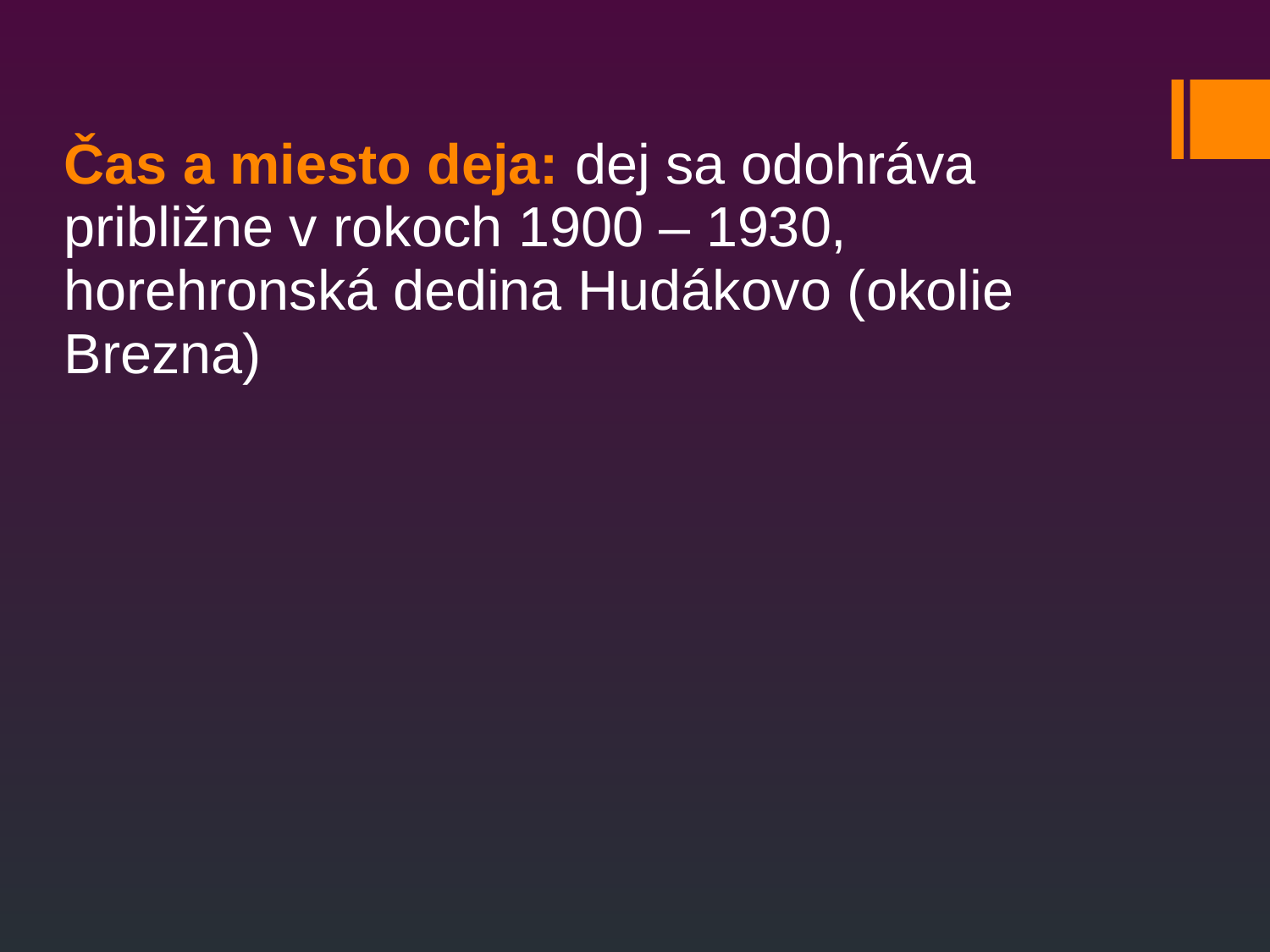

Čas a miesto deja: dej sa odohráva približne v rokoch 1900 – 1930, horehronská dedina Hudákovo (okolie Brezna)